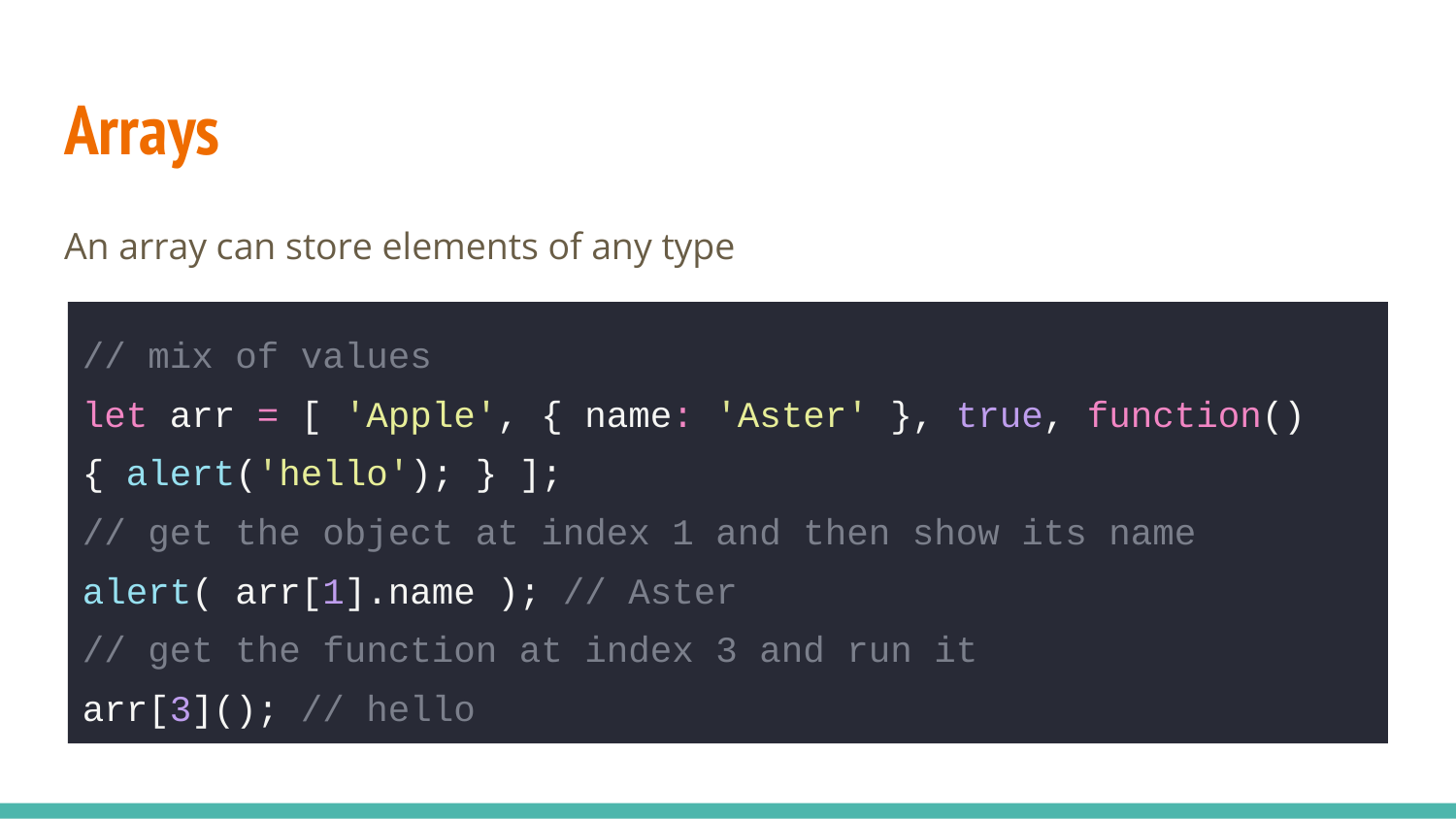

# Arrays

An array can store elements of any type

// mix of values
let arr = [ 'Apple', { name: 'Aster' }, true, function() { alert('hello'); } ];
// get the object at index 1 and then show its name
alert( arr[1].name ); // Aster
// get the function at index 3 and run it
arr[3](); // hello